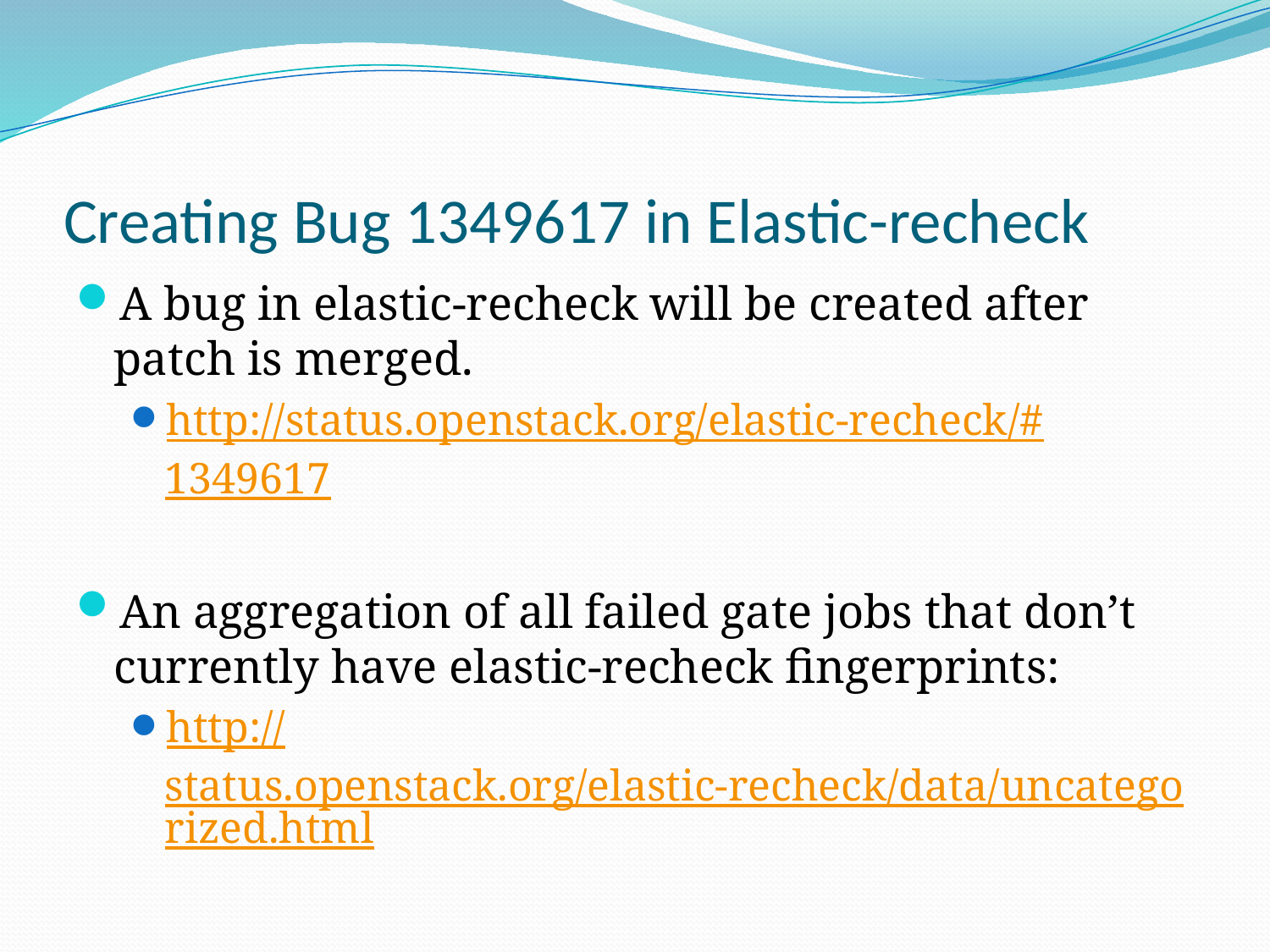

# Creating Bug 1349617 in Elastic-recheck
A bug in elastic-recheck will be created after patch is merged.
http://status.openstack.org/elastic-recheck/#1349617

An aggregation of all failed gate jobs that don’t currently have elastic-recheck fingerprints:
http://status.openstack.org/elastic-recheck/data/uncategorized.html